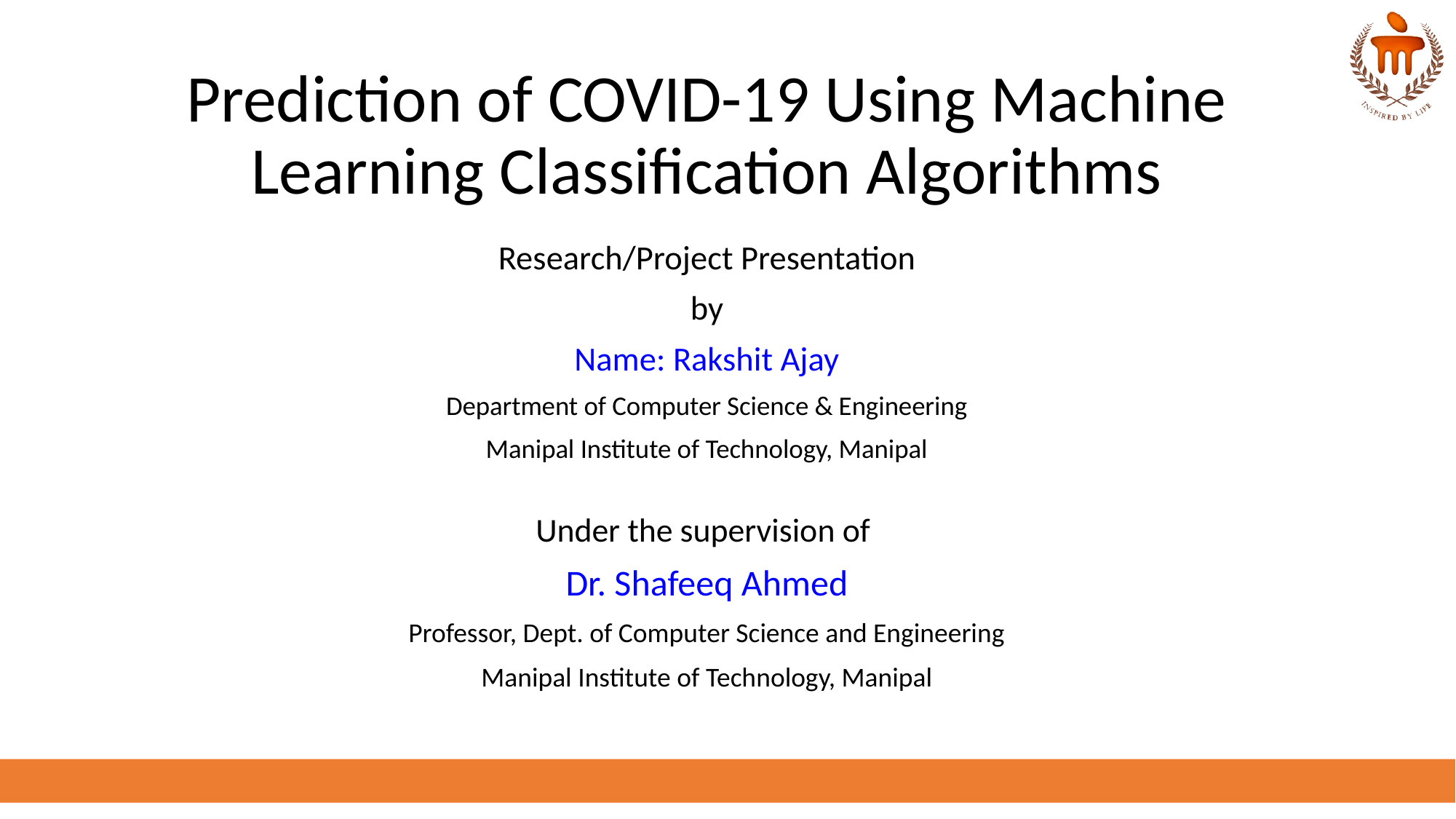

# Prediction of COVID-19 Using Machine Learning Classification Algorithms
Research/Project Presentation
by
Name: Rakshit Ajay
Department of Computer Science & Engineering
Manipal Institute of Technology, Manipal
Under the supervision of
Dr. Shafeeq Ahmed
Professor, Dept. of Computer Science and Engineering
Manipal Institute of Technology, Manipal